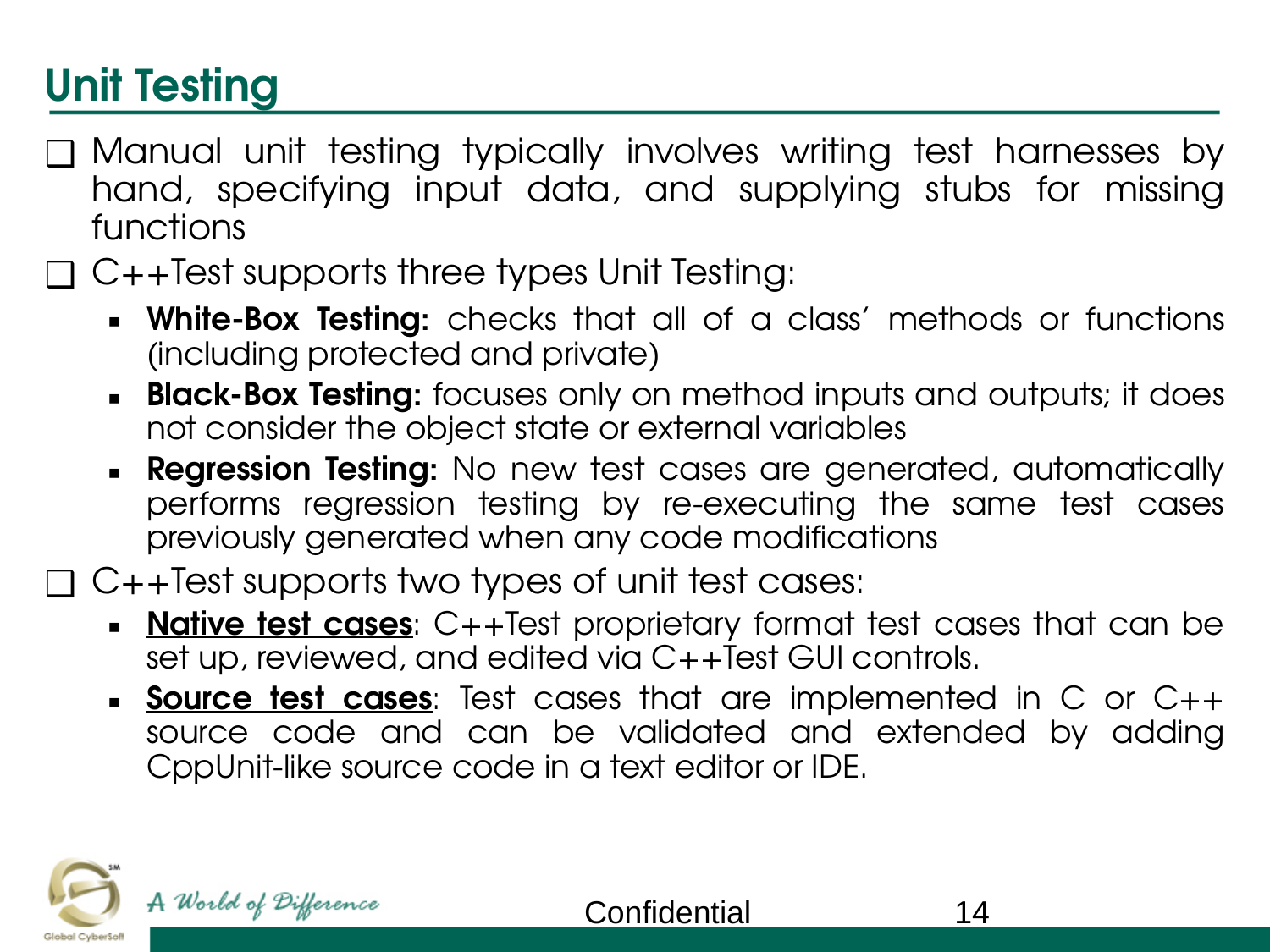

# Unit Testing
Manual unit testing typically involves writing test harnesses by hand, specifying input data, and supplying stubs for missing functions
C++Test supports three types Unit Testing:
White-Box Testing: checks that all of a class’ methods or functions (including protected and private)
Black-Box Testing: focuses only on method inputs and outputs; it does not consider the object state or external variables
Regression Testing: No new test cases are generated, automatically performs regression testing by re-executing the same test cases previously generated when any code modifications
C++Test supports two types of unit test cases:
Native test cases: C++Test proprietary format test cases that can be set up, reviewed, and edited via C++Test GUI controls.
Source test cases: Test cases that are implemented in C or C++ source code and can be validated and extended by adding CppUnit-like source code in a text editor or IDE.
Confidential
14